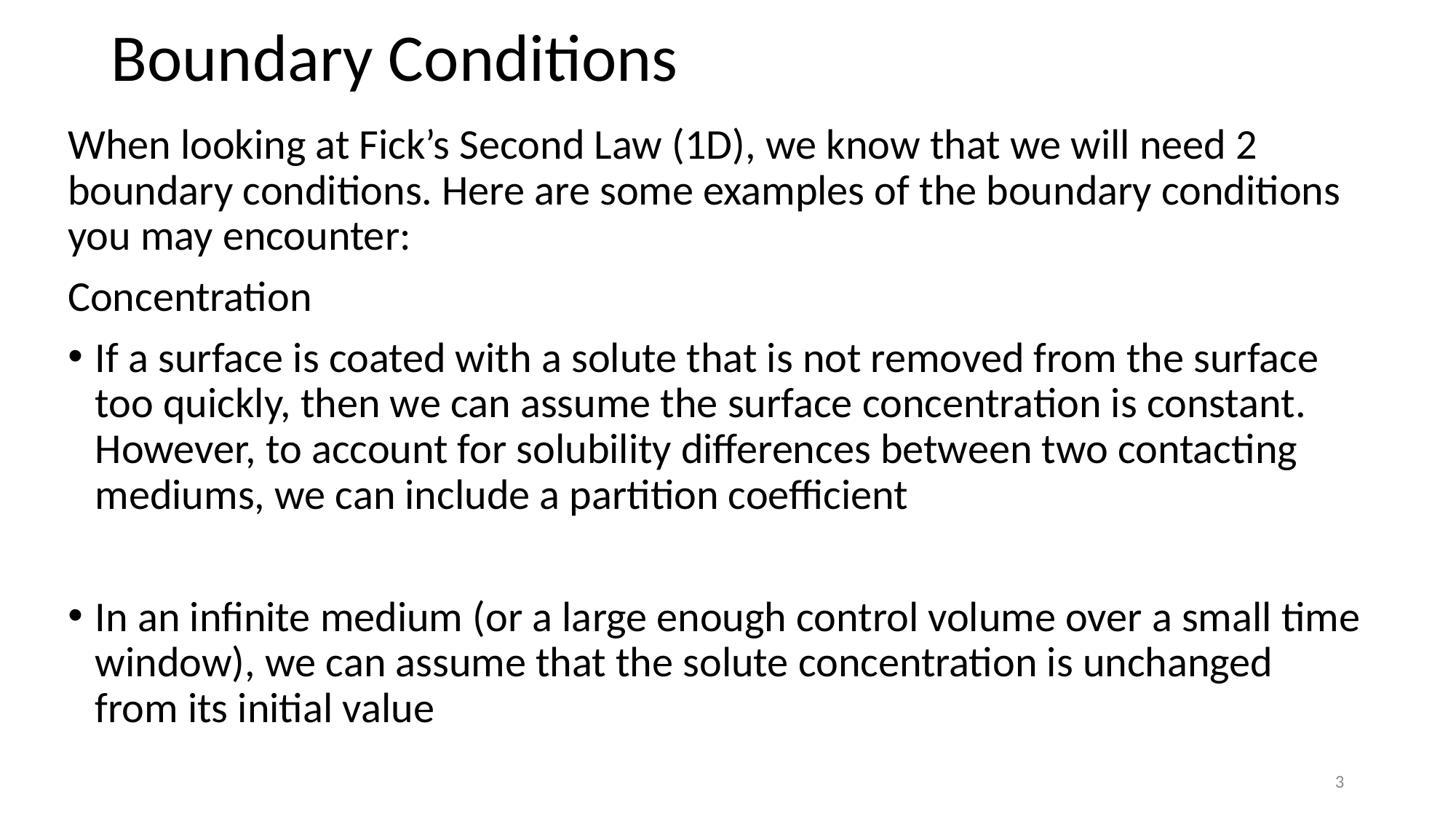

# Boundary Conditions
When looking at Fick’s Second Law (1D), we know that we will need 2 boundary conditions. Here are some examples of the boundary conditions you may encounter:
Concentration
If a surface is coated with a solute that is not removed from the surface too quickly, then we can assume the surface concentration is constant. However, to account for solubility differences between two contacting mediums, we can include a partition coefficient

In an infinite medium (or a large enough control volume over a small time window), we can assume that the solute concentration is unchanged from its initial value

3